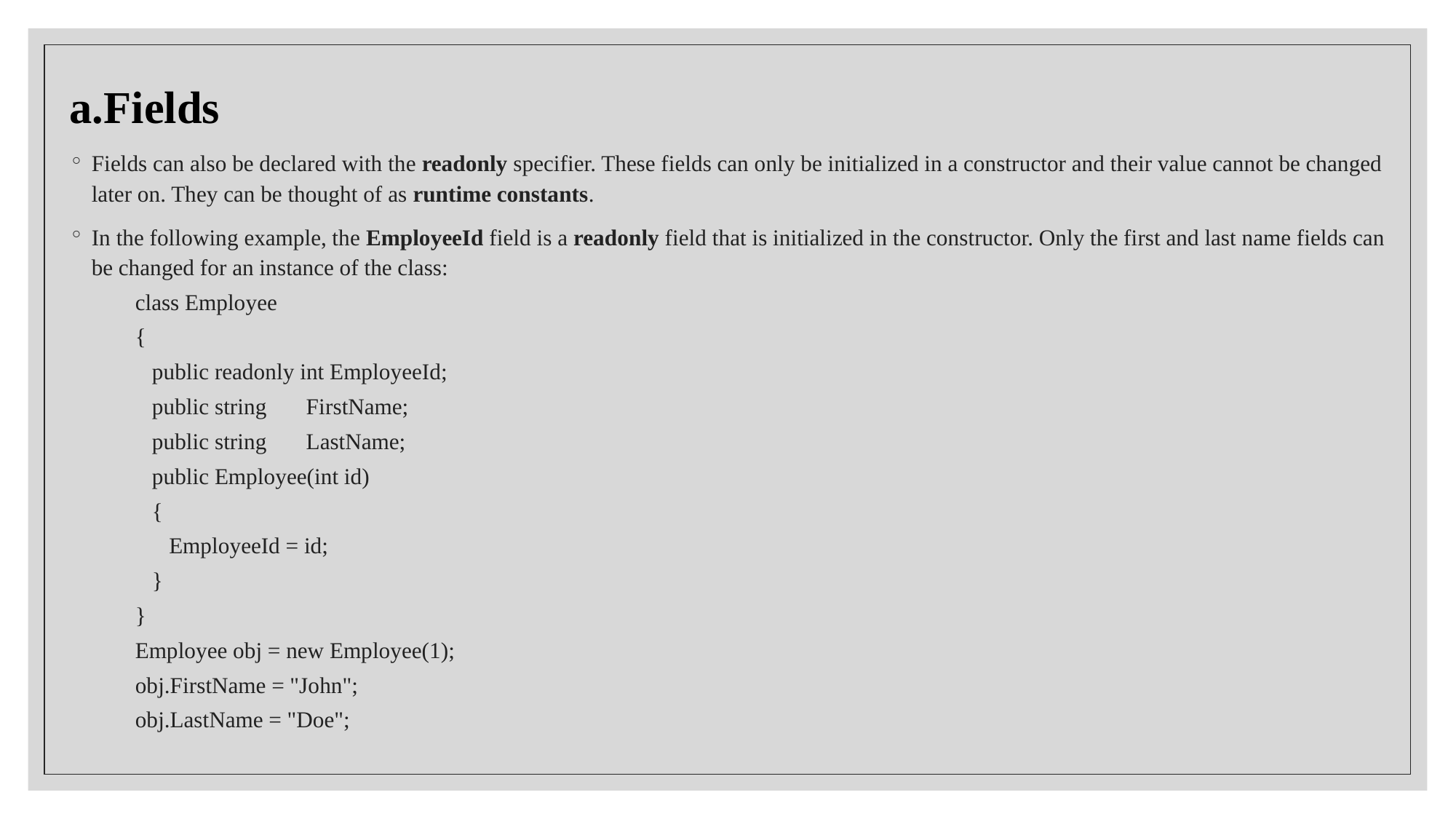

a.Fields
Fields can also be declared with the readonly specifier. These fields can only be initialized in a constructor and their value cannot be changed later on. They can be thought of as runtime constants.
In the following example, the EmployeeId field is a readonly field that is initialized in the constructor. Only the first and last name fields can be changed for an instance of the class:
class Employee
{
   public readonly int EmployeeId;
   public string       FirstName;
   public string       LastName;
   public Employee(int id)
   {
      EmployeeId = id;
   }
}
Employee obj = new Employee(1);
obj.FirstName = "John";
obj.LastName = "Doe";